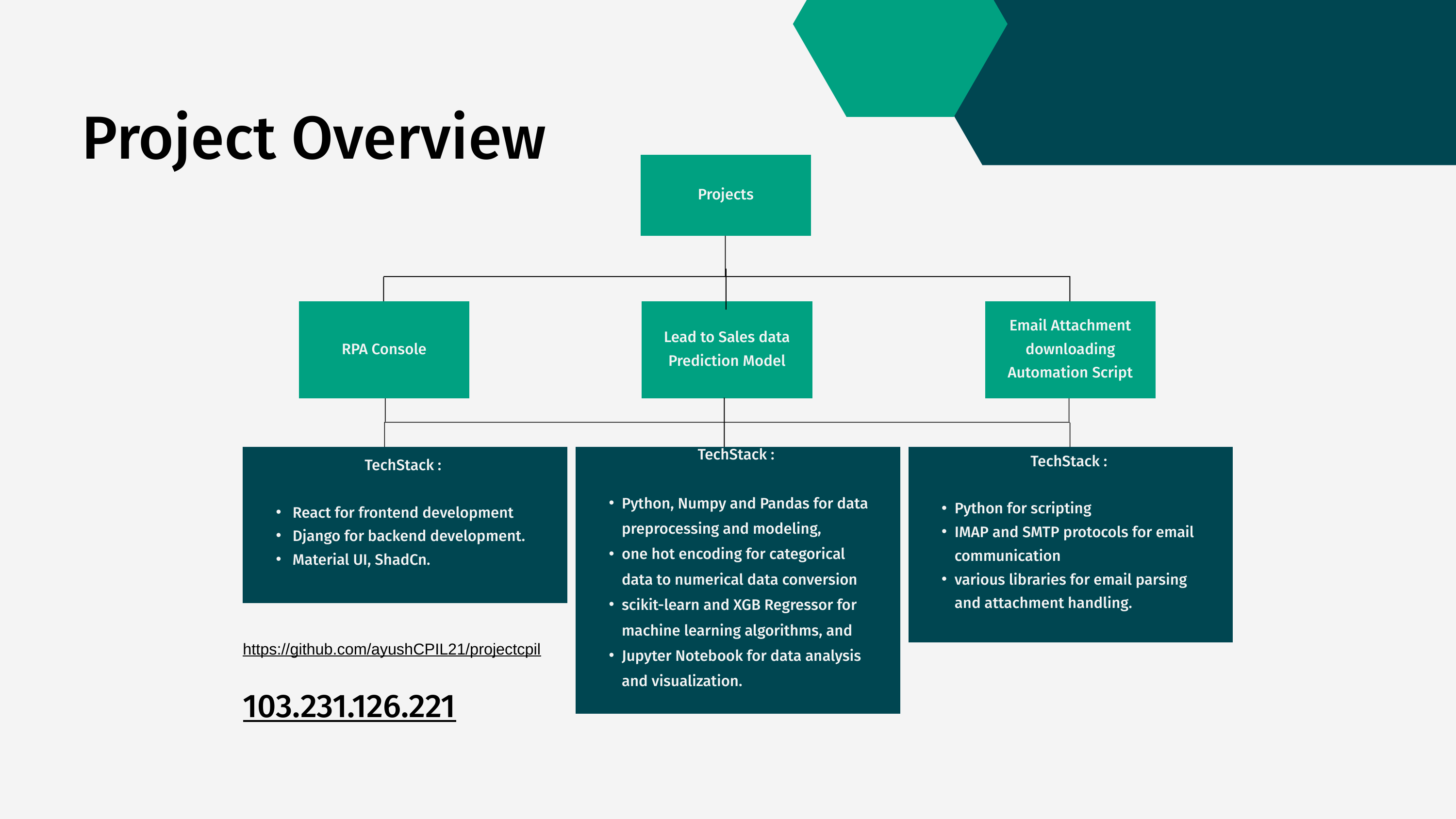

Project Overview

Projects

RPA Console

Lead to Sales data Prediction Model

Email Attachment downloading Automation Script

TechStack :

 React for frontend development
 Django for backend development.
 Material UI, ShadCn.

TechStack :

Python, Numpy and Pandas for data preprocessing and modeling,
one hot encoding for categorical data to numerical data conversion
scikit-learn and XGB Regressor for machine learning algorithms, and
Jupyter Notebook for data analysis and visualization.

TechStack :

Python for scripting
IMAP and SMTP protocols for email communication
various libraries for email parsing and attachment handling.

https://github.com/ayushCPIL21/projectcpil
103.231.126.221